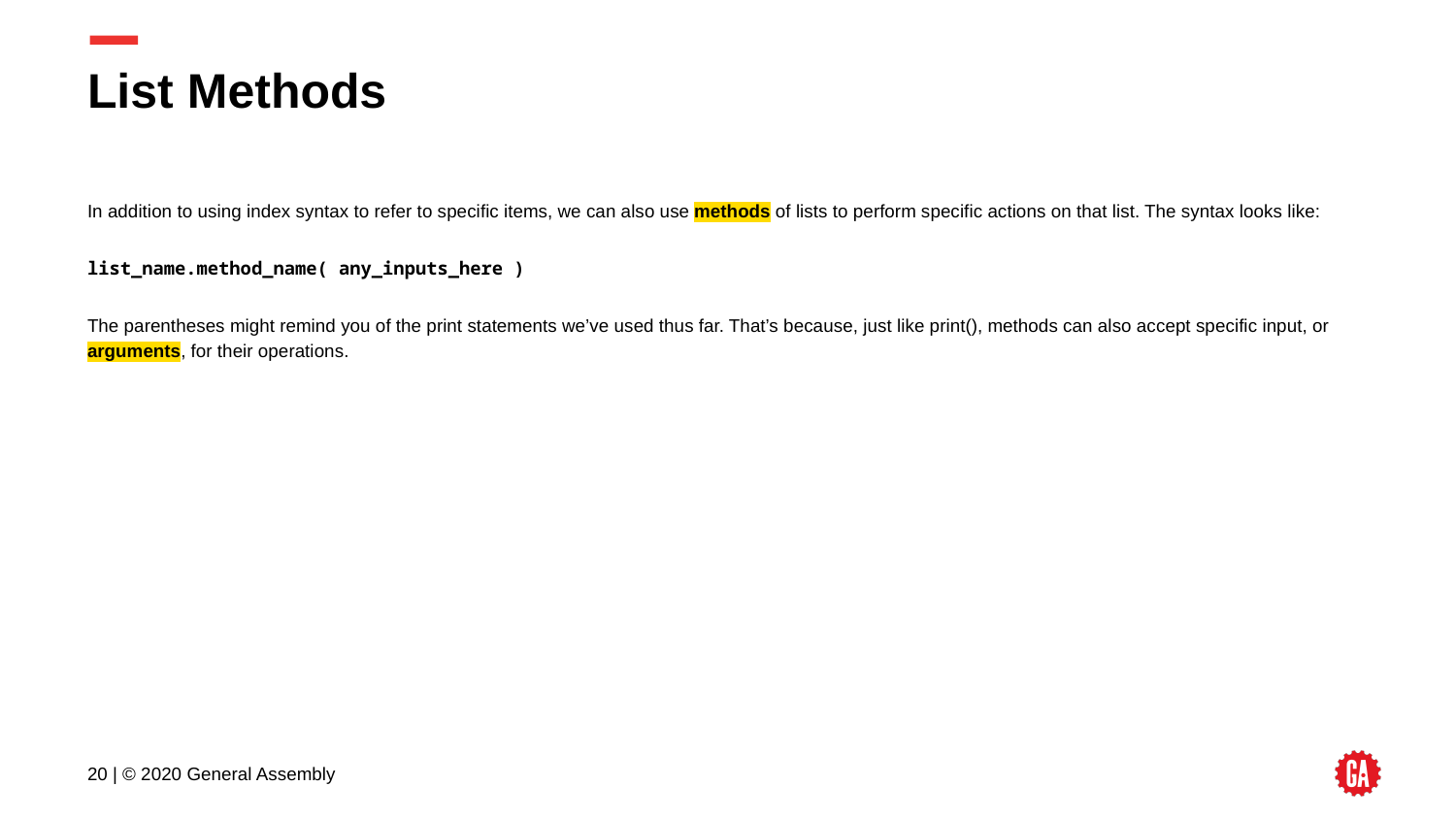

# List Methods
In addition to using index syntax to refer to specific items, we can also use methods of lists to perform specific actions on that list. The syntax looks like:
list_name.method_name( any_inputs_here )
The parentheses might remind you of the print statements we’ve used thus far. That’s because, just like print(), methods can also accept specific input, or arguments, for their operations.
20 | © 2020 General Assembly